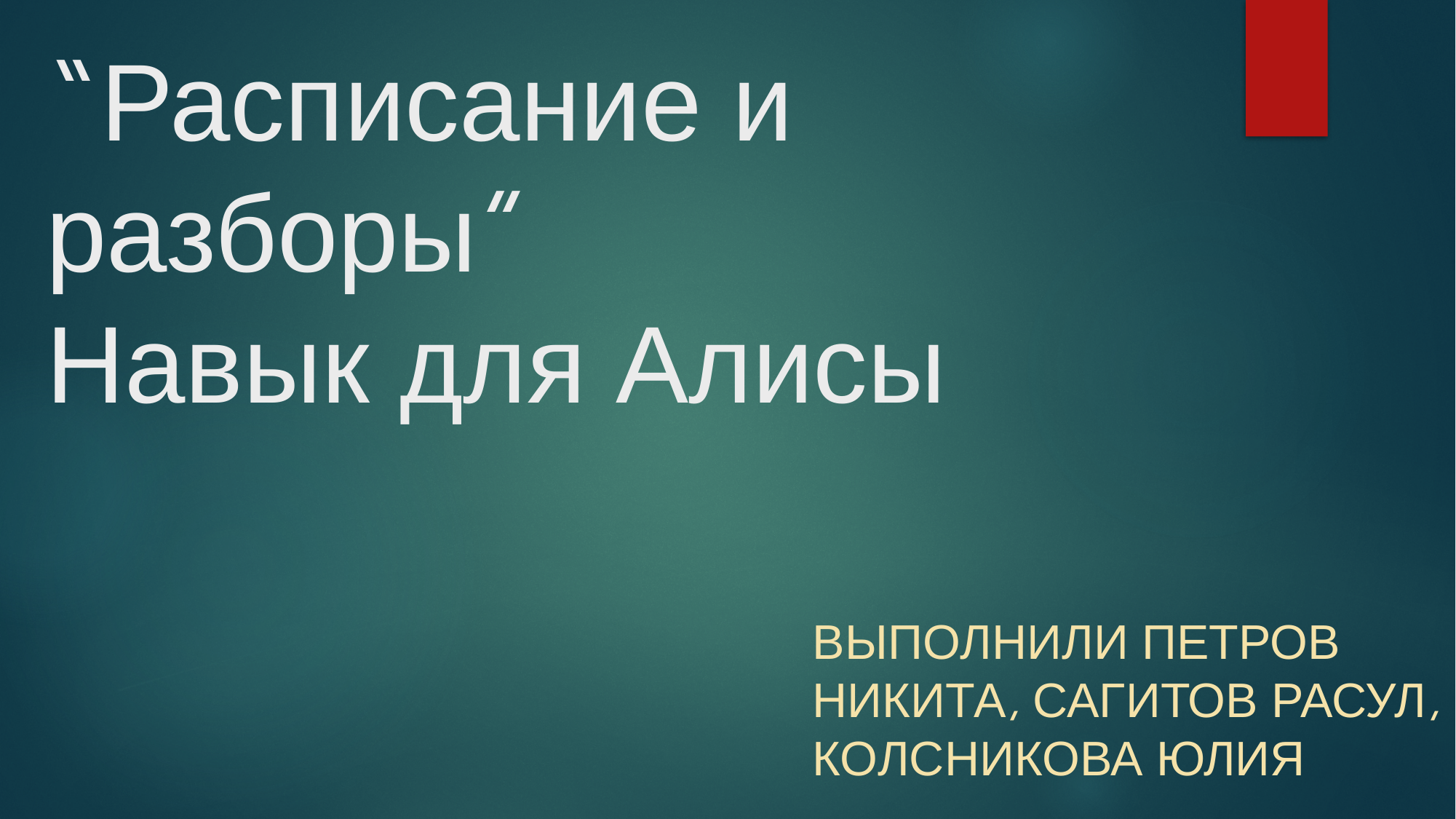

# “Расписание и разборы” Навык для Алисы
Выполнили Петров Никита, Сагитов Расул, Колсникова Юлия